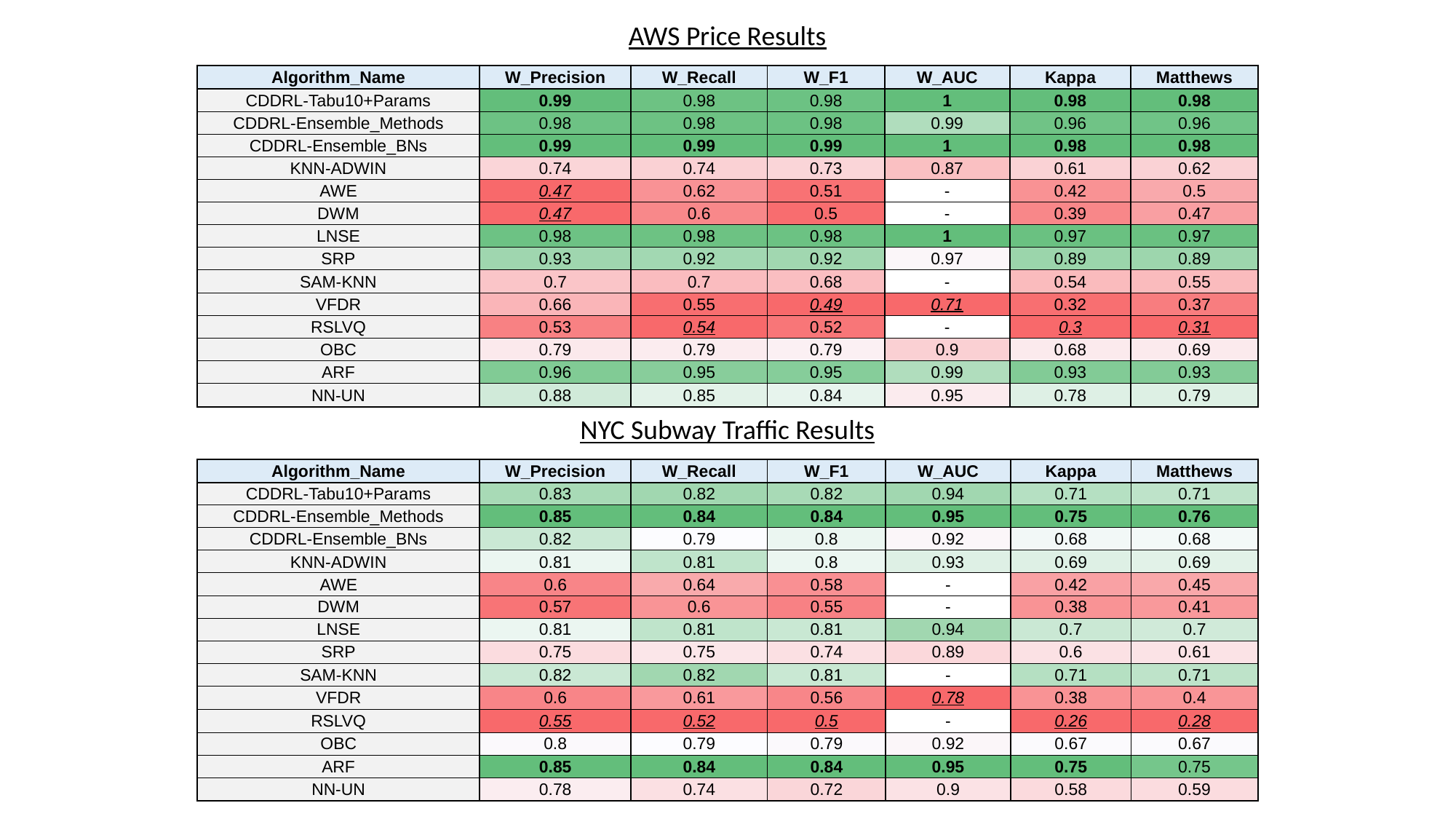

AWS Price Results
| Algorithm\_Name | W\_Precision | W\_Recall | W\_F1 | W\_AUC | Kappa | Matthews |
| --- | --- | --- | --- | --- | --- | --- |
| CDDRL-Tabu10+Params | 0.99 | 0.98 | 0.98 | 1 | 0.98 | 0.98 |
| CDDRL-Ensemble\_Methods | 0.98 | 0.98 | 0.98 | 0.99 | 0.96 | 0.96 |
| CDDRL-Ensemble\_BNs | 0.99 | 0.99 | 0.99 | 1 | 0.98 | 0.98 |
| KNN-ADWIN | 0.74 | 0.74 | 0.73 | 0.87 | 0.61 | 0.62 |
| AWE | 0.47 | 0.62 | 0.51 | - | 0.42 | 0.5 |
| DWM | 0.47 | 0.6 | 0.5 | - | 0.39 | 0.47 |
| LNSE | 0.98 | 0.98 | 0.98 | 1 | 0.97 | 0.97 |
| SRP | 0.93 | 0.92 | 0.92 | 0.97 | 0.89 | 0.89 |
| SAM-KNN | 0.7 | 0.7 | 0.68 | - | 0.54 | 0.55 |
| VFDR | 0.66 | 0.55 | 0.49 | 0.71 | 0.32 | 0.37 |
| RSLVQ | 0.53 | 0.54 | 0.52 | - | 0.3 | 0.31 |
| OBC | 0.79 | 0.79 | 0.79 | 0.9 | 0.68 | 0.69 |
| ARF | 0.96 | 0.95 | 0.95 | 0.99 | 0.93 | 0.93 |
| NN-UN | 0.88 | 0.85 | 0.84 | 0.95 | 0.78 | 0.79 |
NYC Subway Traffic Results
| Algorithm\_Name | W\_Precision | W\_Recall | W\_F1 | W\_AUC | Kappa | Matthews |
| --- | --- | --- | --- | --- | --- | --- |
| CDDRL-Tabu10+Params | 0.83 | 0.82 | 0.82 | 0.94 | 0.71 | 0.71 |
| CDDRL-Ensemble\_Methods | 0.85 | 0.84 | 0.84 | 0.95 | 0.75 | 0.76 |
| CDDRL-Ensemble\_BNs | 0.82 | 0.79 | 0.8 | 0.92 | 0.68 | 0.68 |
| KNN-ADWIN | 0.81 | 0.81 | 0.8 | 0.93 | 0.69 | 0.69 |
| AWE | 0.6 | 0.64 | 0.58 | - | 0.42 | 0.45 |
| DWM | 0.57 | 0.6 | 0.55 | - | 0.38 | 0.41 |
| LNSE | 0.81 | 0.81 | 0.81 | 0.94 | 0.7 | 0.7 |
| SRP | 0.75 | 0.75 | 0.74 | 0.89 | 0.6 | 0.61 |
| SAM-KNN | 0.82 | 0.82 | 0.81 | - | 0.71 | 0.71 |
| VFDR | 0.6 | 0.61 | 0.56 | 0.78 | 0.38 | 0.4 |
| RSLVQ | 0.55 | 0.52 | 0.5 | - | 0.26 | 0.28 |
| OBC | 0.8 | 0.79 | 0.79 | 0.92 | 0.67 | 0.67 |
| ARF | 0.85 | 0.84 | 0.84 | 0.95 | 0.75 | 0.75 |
| NN-UN | 0.78 | 0.74 | 0.72 | 0.9 | 0.58 | 0.59 |